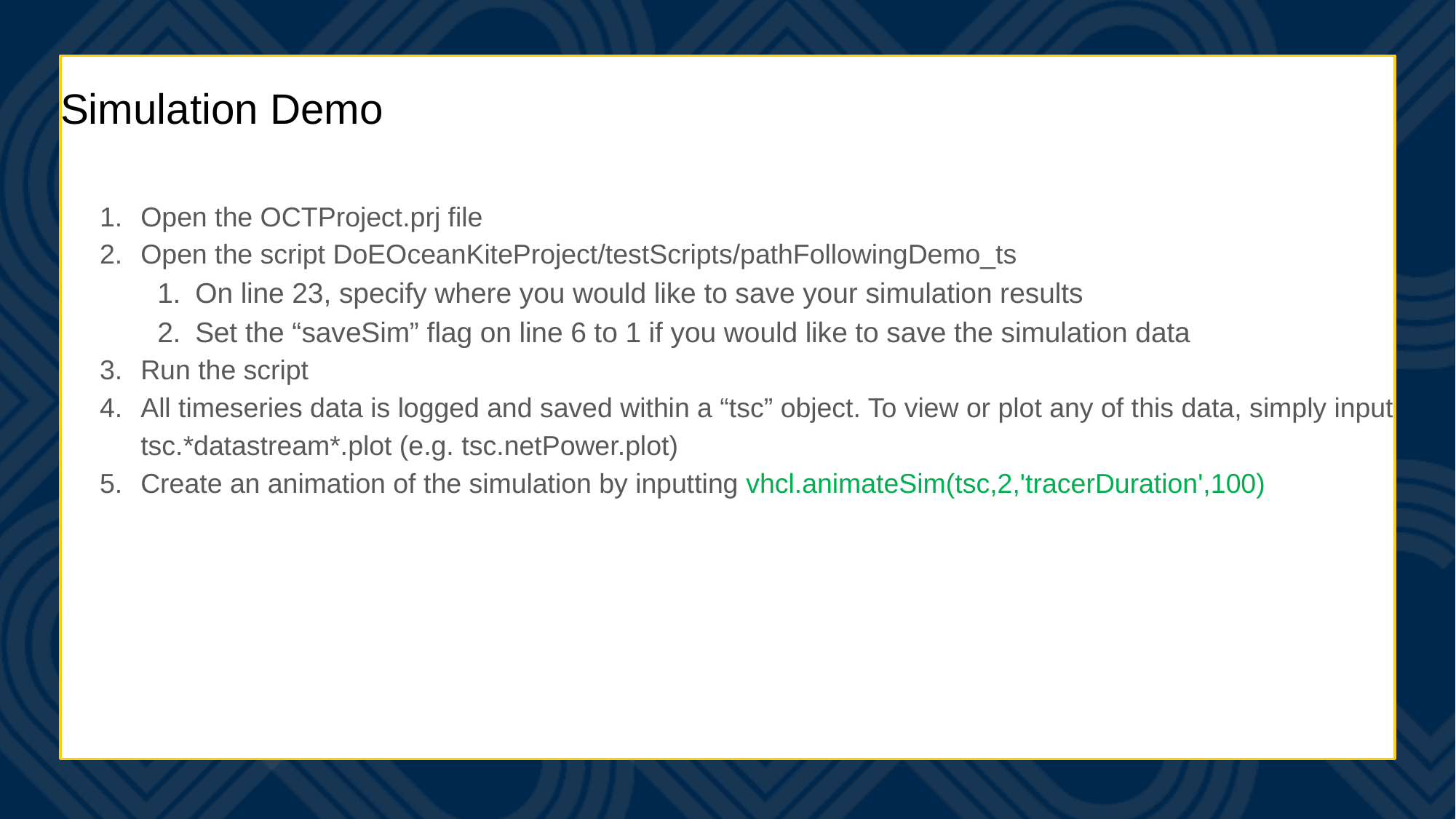

# Simulation Demo
Open the OCTProject.prj file
Open the script DoEOceanKiteProject/testScripts/pathFollowingDemo_ts
On line 23, specify where you would like to save your simulation results
Set the “saveSim” flag on line 6 to 1 if you would like to save the simulation data
Run the script
All timeseries data is logged and saved within a “tsc” object. To view or plot any of this data, simply input tsc.*datastream*.plot (e.g. tsc.netPower.plot)
Create an animation of the simulation by inputting vhcl.animateSim(tsc,2,'tracerDuration',100)